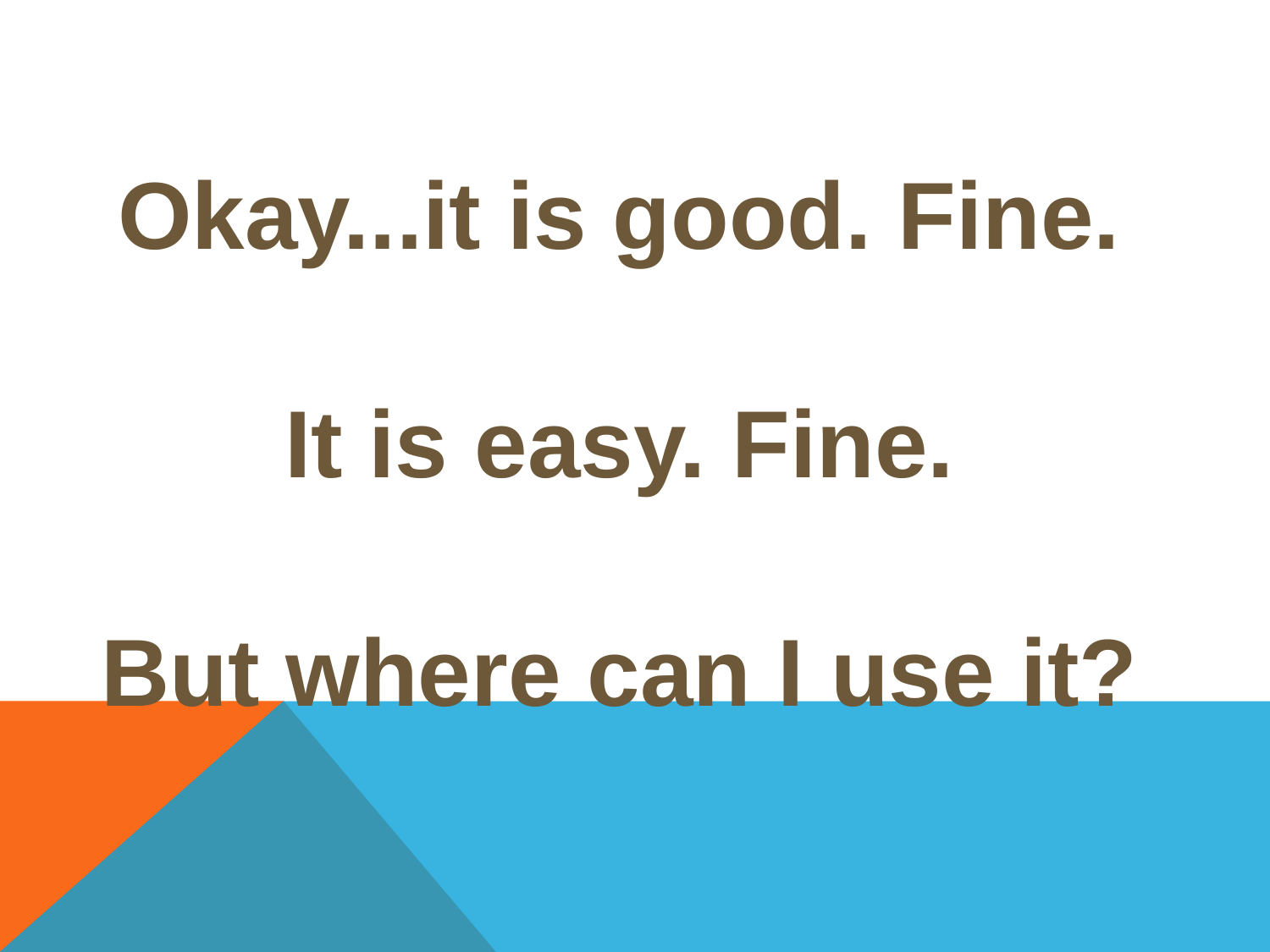

Okay...it is good. Fine.

It is easy. Fine.

But where can I use it?